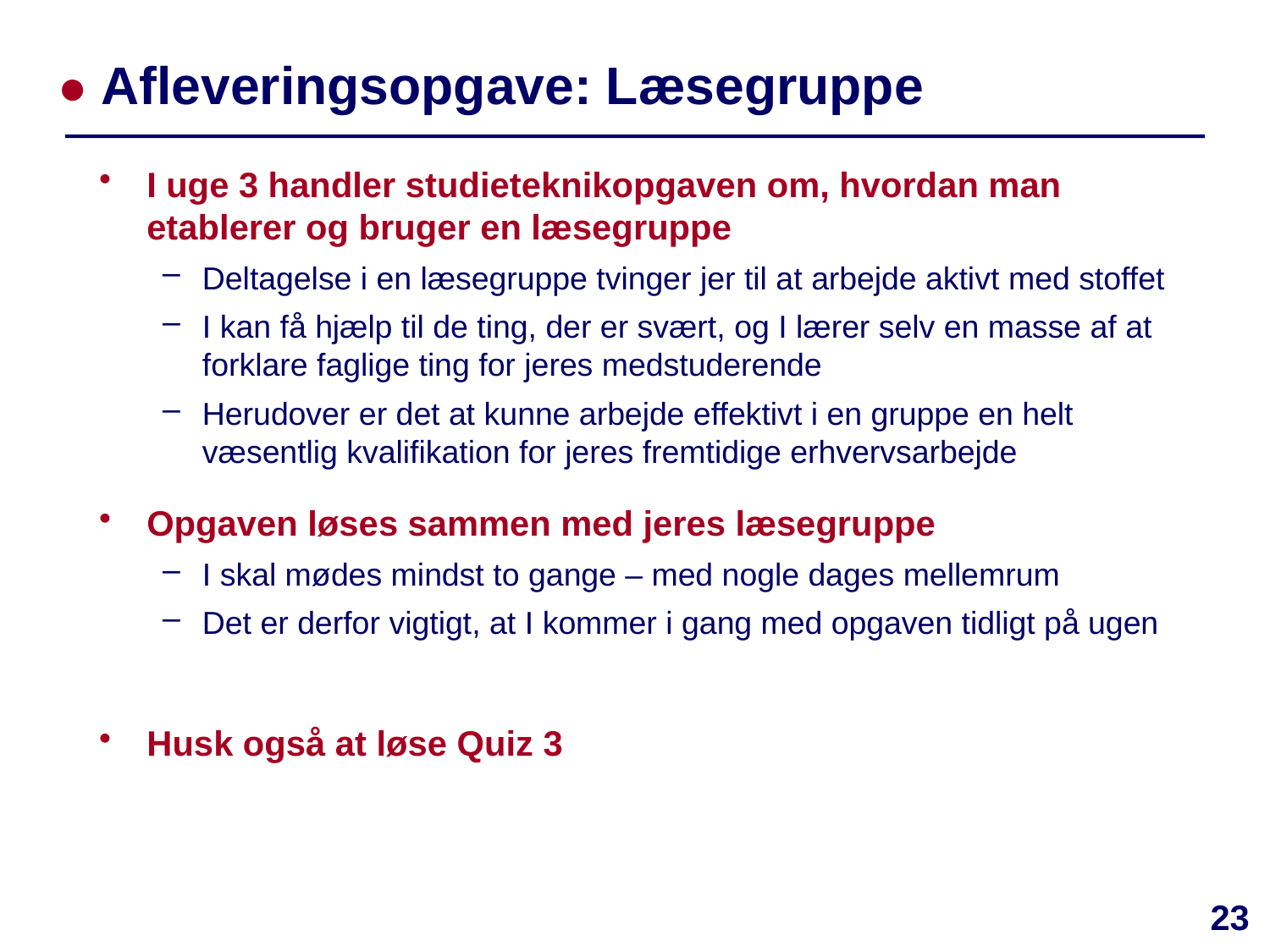

# ● Afleveringsopgave: Læsegruppe
I uge 3 handler studieteknikopgaven om, hvordan man etablerer og bruger en læsegruppe
Deltagelse i en læsegruppe tvinger jer til at arbejde aktivt med stoffet
I kan få hjælp til de ting, der er svært, og I lærer selv en masse af at forklare faglige ting for jeres medstuderende
Herudover er det at kunne arbejde effektivt i en gruppe en helt væsentlig kvalifikation for jeres fremtidige erhvervsarbejde
Opgaven løses sammen med jeres læsegruppe
I skal mødes mindst to gange – med nogle dages mellemrum
Det er derfor vigtigt, at I kommer i gang med opgaven tidligt på ugen

Husk også at løse Quiz 3

23